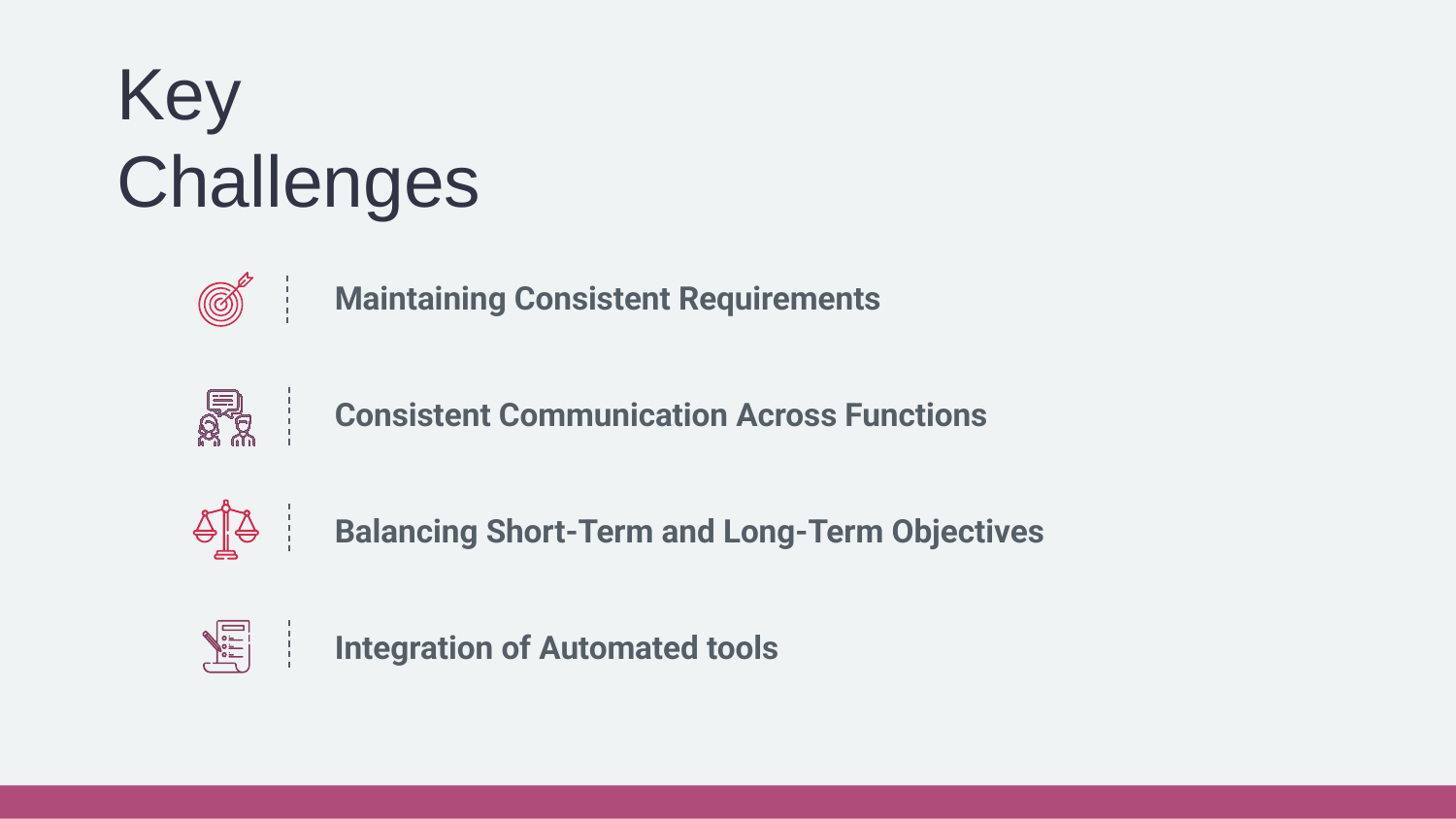

# Key Challenges

	Maintaining Consistent Requirements
	Consistent Communication Across Functions
	Balancing Short-Term and Long-Term Objectives
	Integration of Automated tools